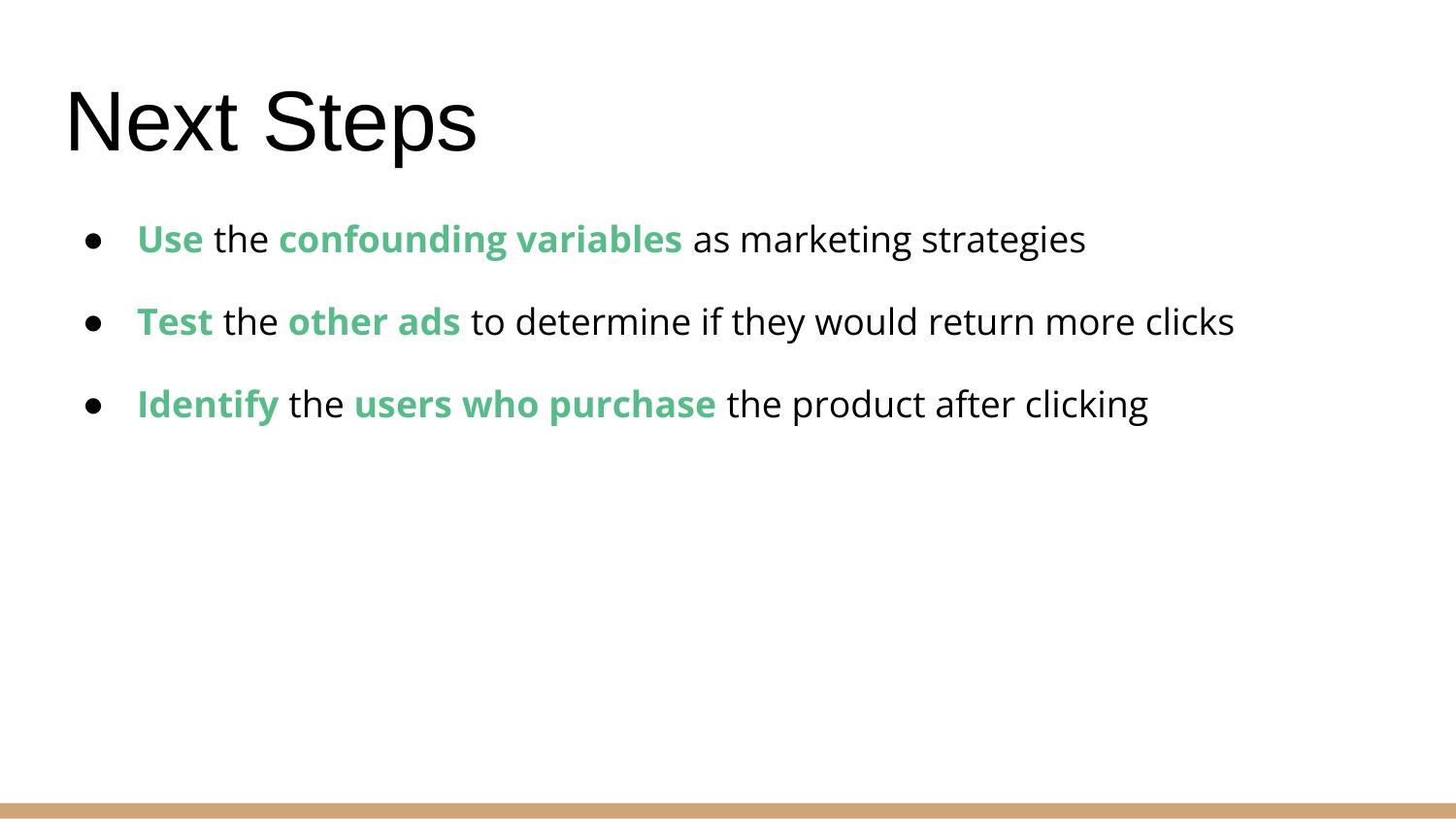

# Next Steps
Use the confounding variables as marketing strategies
Test the other ads to determine if they would return more clicks
Identify the users who purchase the product after clicking